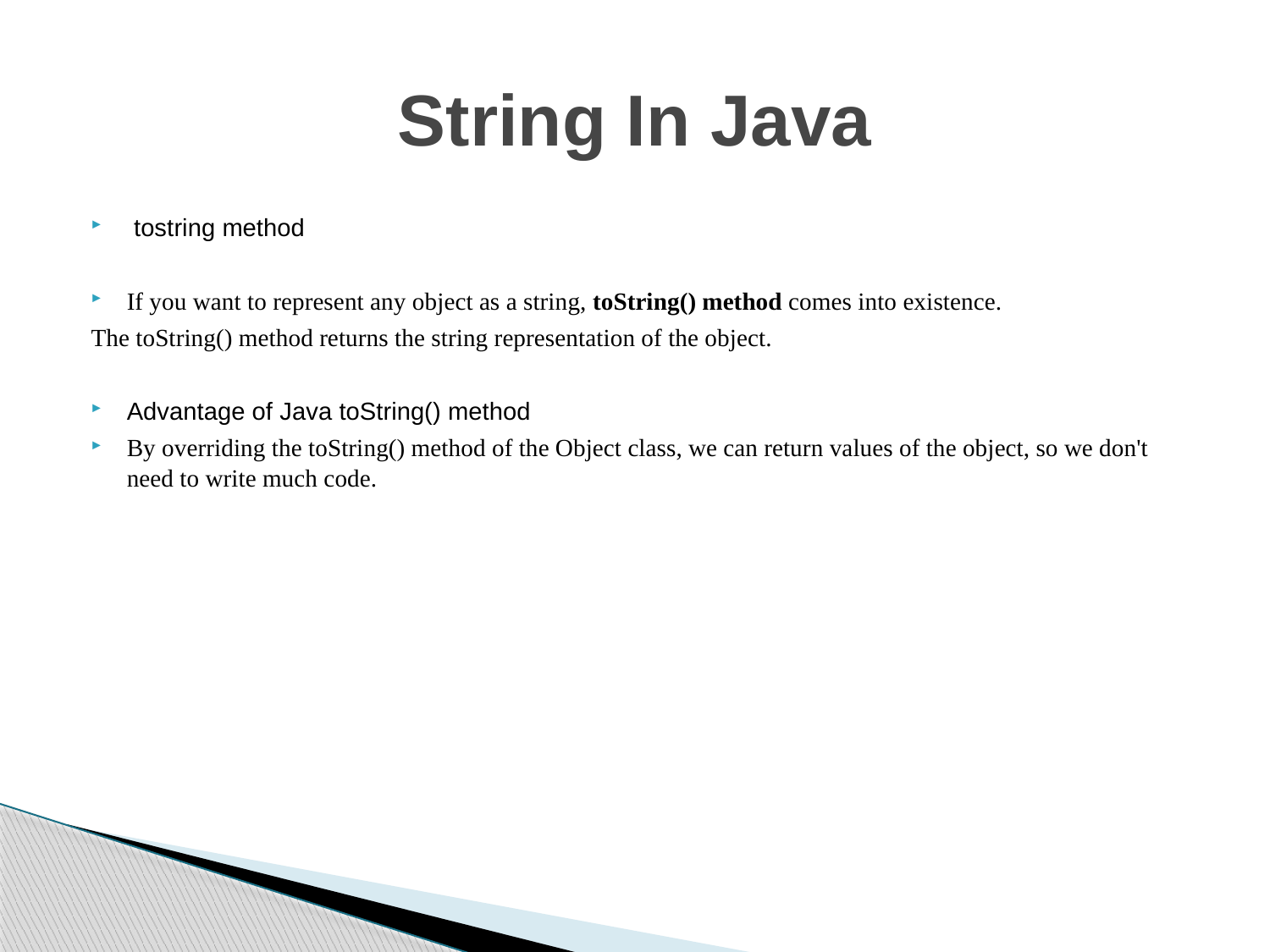

# String In Java
 tostring method

If you want to represent any object as a string, toString() method comes into existence.
The toString() method returns the string representation of the object.

Advantage of Java toString() method
By overriding the toString() method of the Object class, we can return values of the object, so we don't need to write much code.